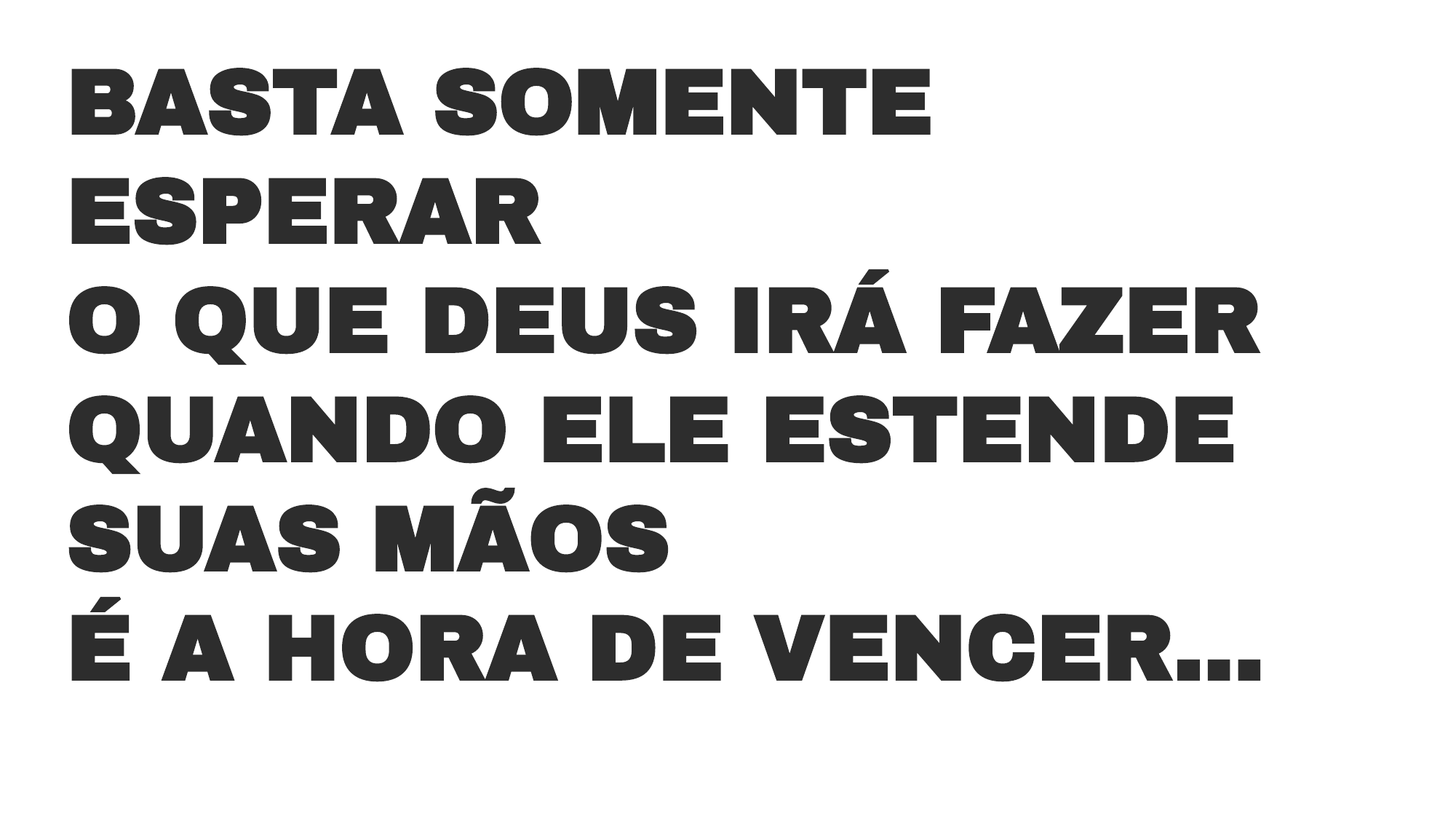

BASTA SOMENTE ESPERAR
O QUE DEUS IRÁ FAZER
QUANDO ELE ESTENDE SUAS MÃOS
É A HORA DE VENCER...